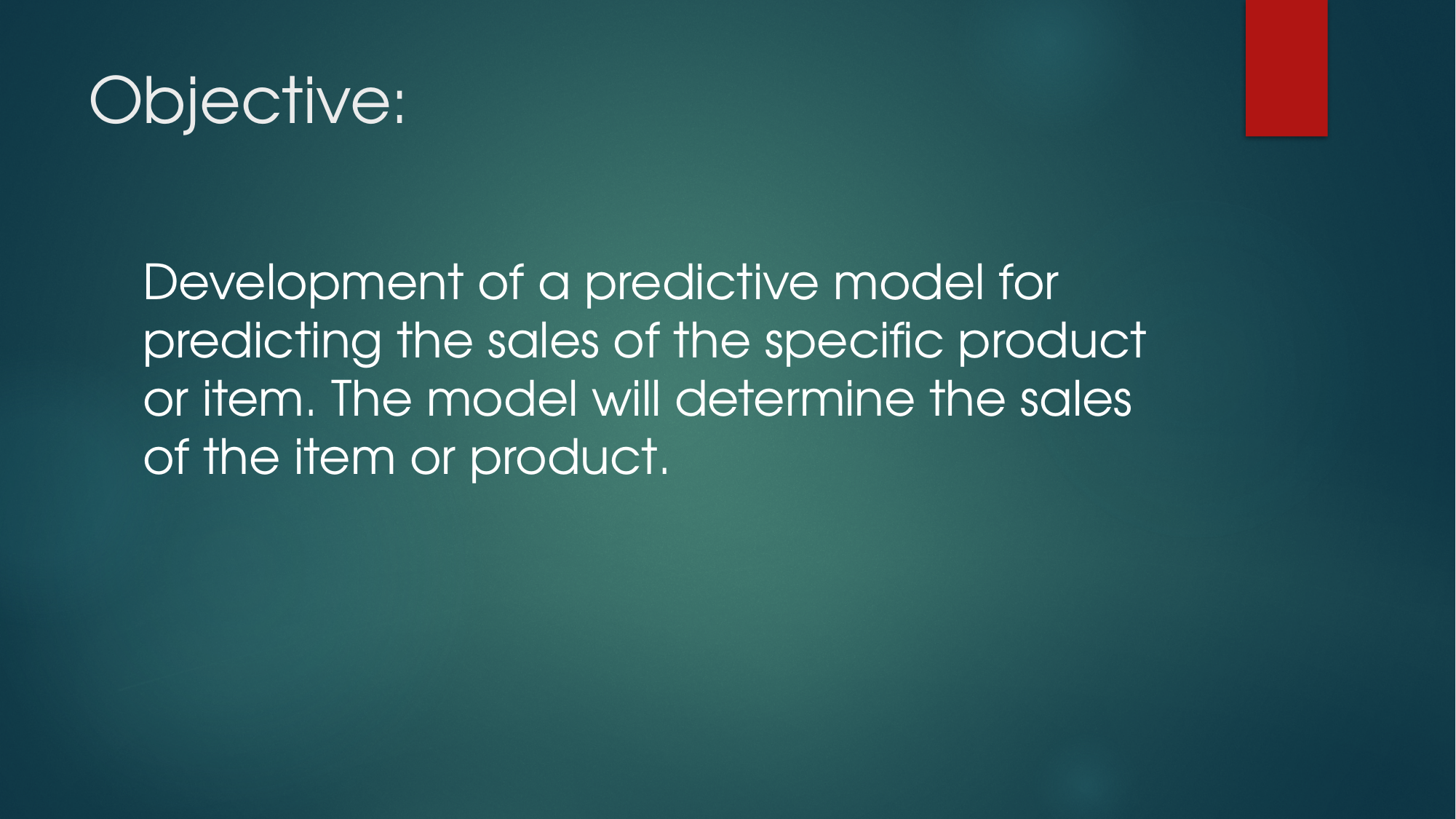

# Objective:
Development of a predictive model for predicting the sales of the specific product or item. The model will determine the sales of the item or product.